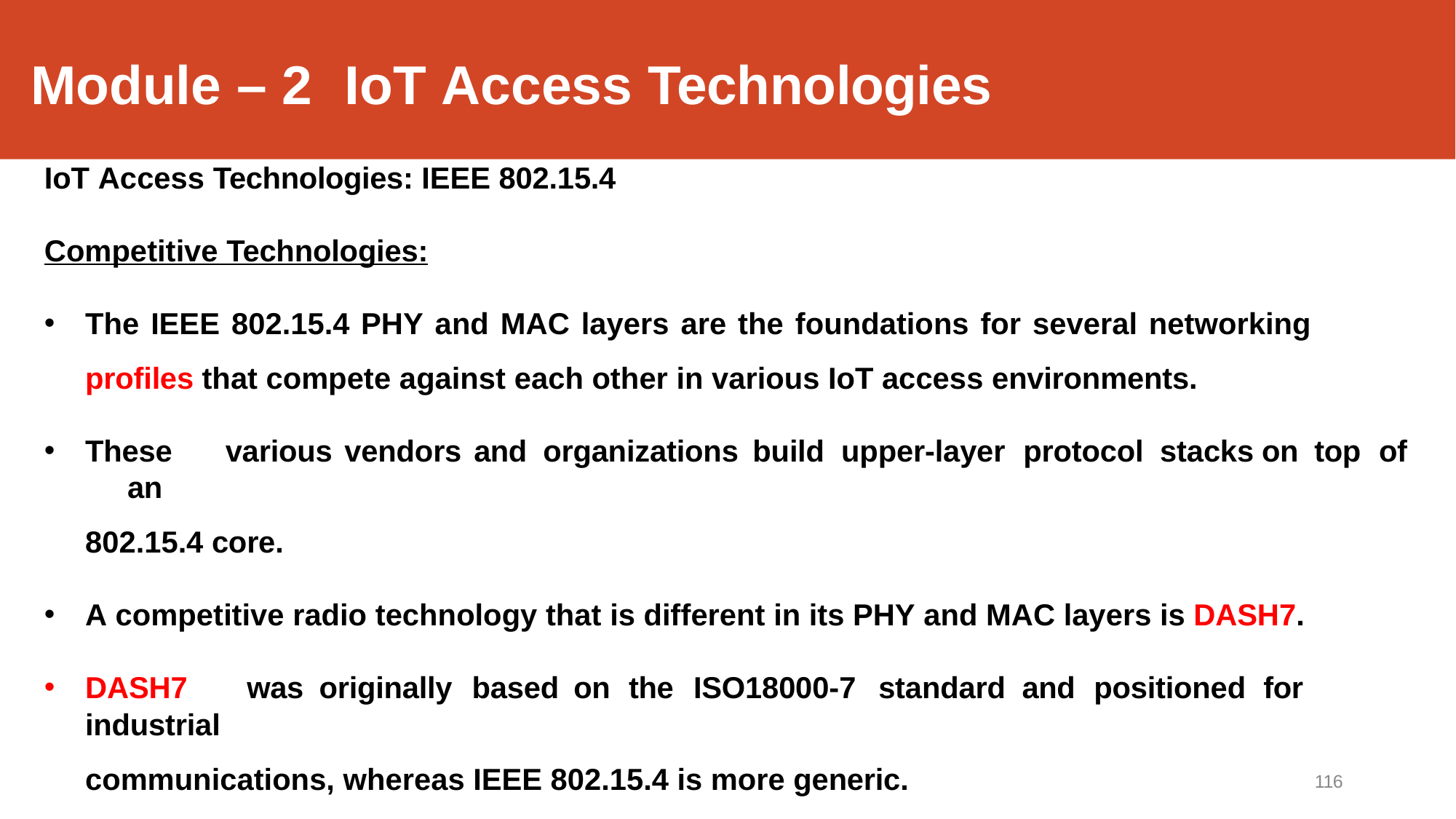

# Module – 2	IoT Access Technologies
IoT Access Technologies: IEEE 802.15.4
Competitive Technologies:
The IEEE 802.15.4 PHY and MAC layers are the foundations for several networking profiles that compete against each other in various IoT access environments.
These	various	vendors	and	organizations	build	upper-layer	protocol	stacks	on	top	of	an
802.15.4 core.
A competitive radio technology that is different in its PHY and MAC layers is DASH7.
DASH7	was	originally	based	on	the	ISO18000-7	standard	and	positioned	for	industrial
communications, whereas IEEE 802.15.4 is more generic.
116